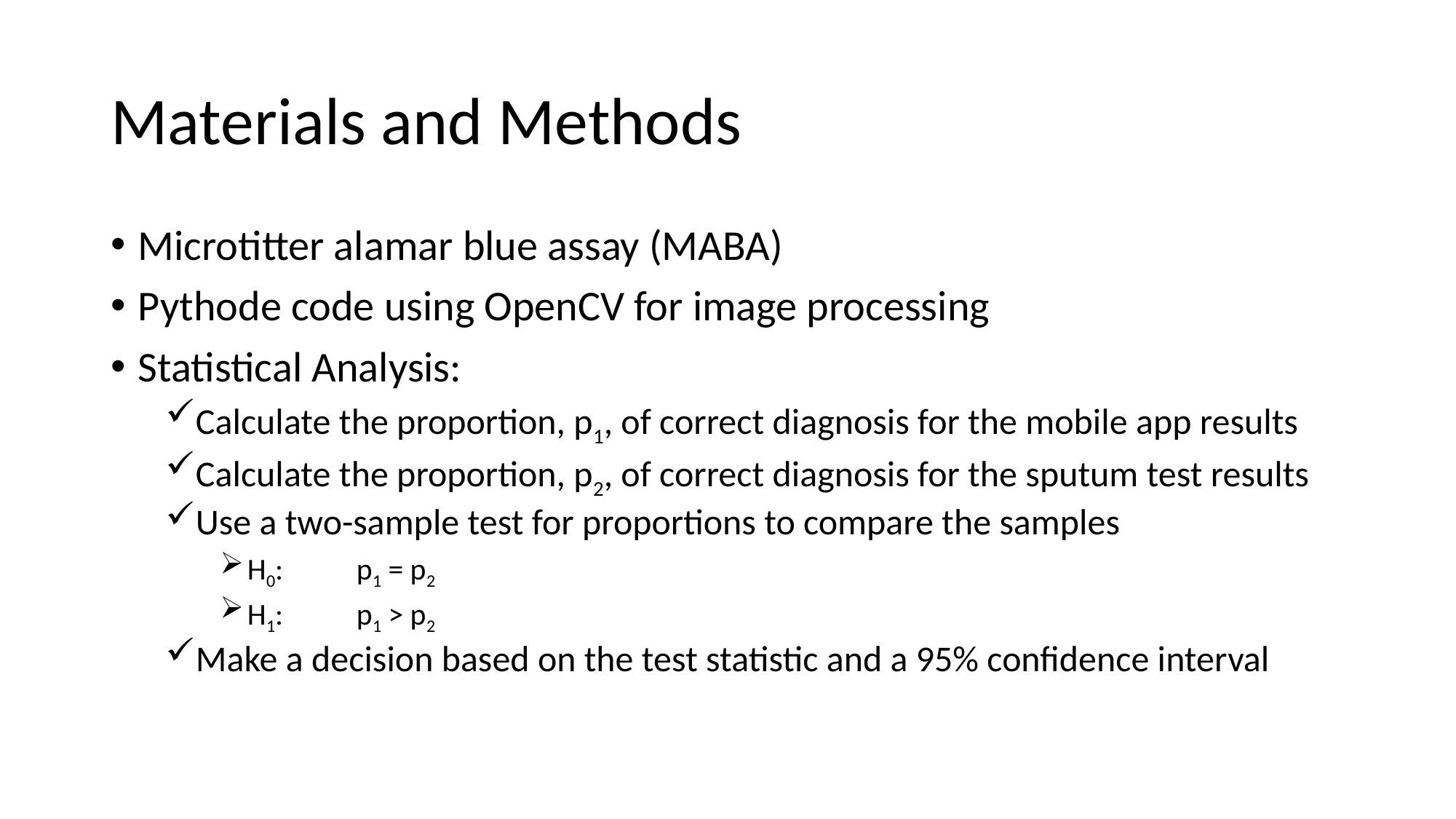

# Materials and Methods
Microtitter alamar blue assay (MABA)
Pythode code using OpenCV for image processing
Statistical Analysis:
Calculate the proportion, p1, of correct diagnosis for the mobile app results
Calculate the proportion, p2, of correct diagnosis for the sputum test results
Use a two-sample test for proportions to compare the samples
H0:	p1 = p2
H1:	p1 > p2
Make a decision based on the test statistic and a 95% confidence interval